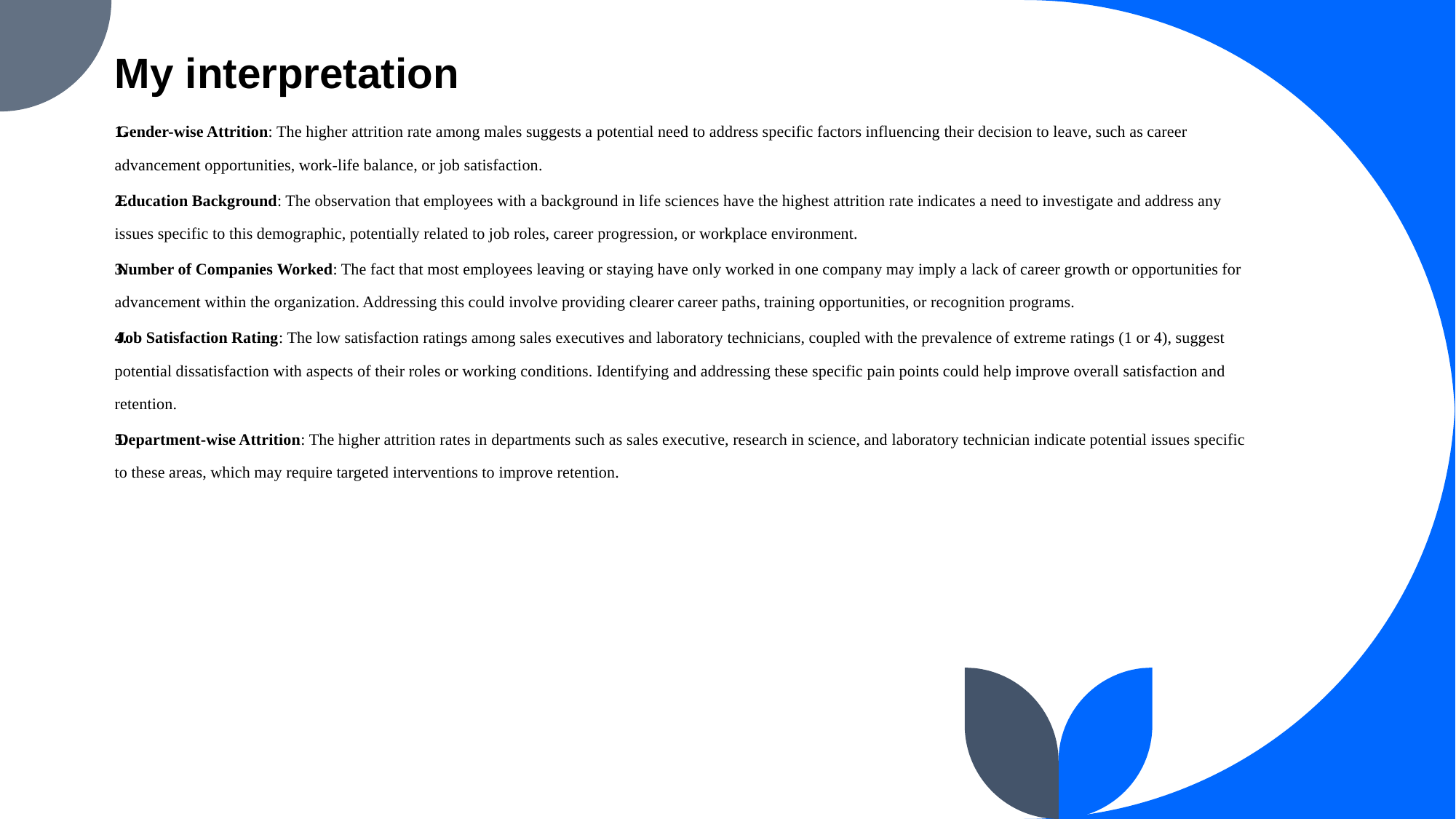

# My interpretation
Gender-wise Attrition: The higher attrition rate among males suggests a potential need to address specific factors influencing their decision to leave, such as career advancement opportunities, work-life balance, or job satisfaction.
Education Background: The observation that employees with a background in life sciences have the highest attrition rate indicates a need to investigate and address any issues specific to this demographic, potentially related to job roles, career progression, or workplace environment.
Number of Companies Worked: The fact that most employees leaving or staying have only worked in one company may imply a lack of career growth or opportunities for advancement within the organization. Addressing this could involve providing clearer career paths, training opportunities, or recognition programs.
Job Satisfaction Rating: The low satisfaction ratings among sales executives and laboratory technicians, coupled with the prevalence of extreme ratings (1 or 4), suggest potential dissatisfaction with aspects of their roles or working conditions. Identifying and addressing these specific pain points could help improve overall satisfaction and retention.
Department-wise Attrition: The higher attrition rates in departments such as sales executive, research in science, and laboratory technician indicate potential issues specific to these areas, which may require targeted interventions to improve retention.